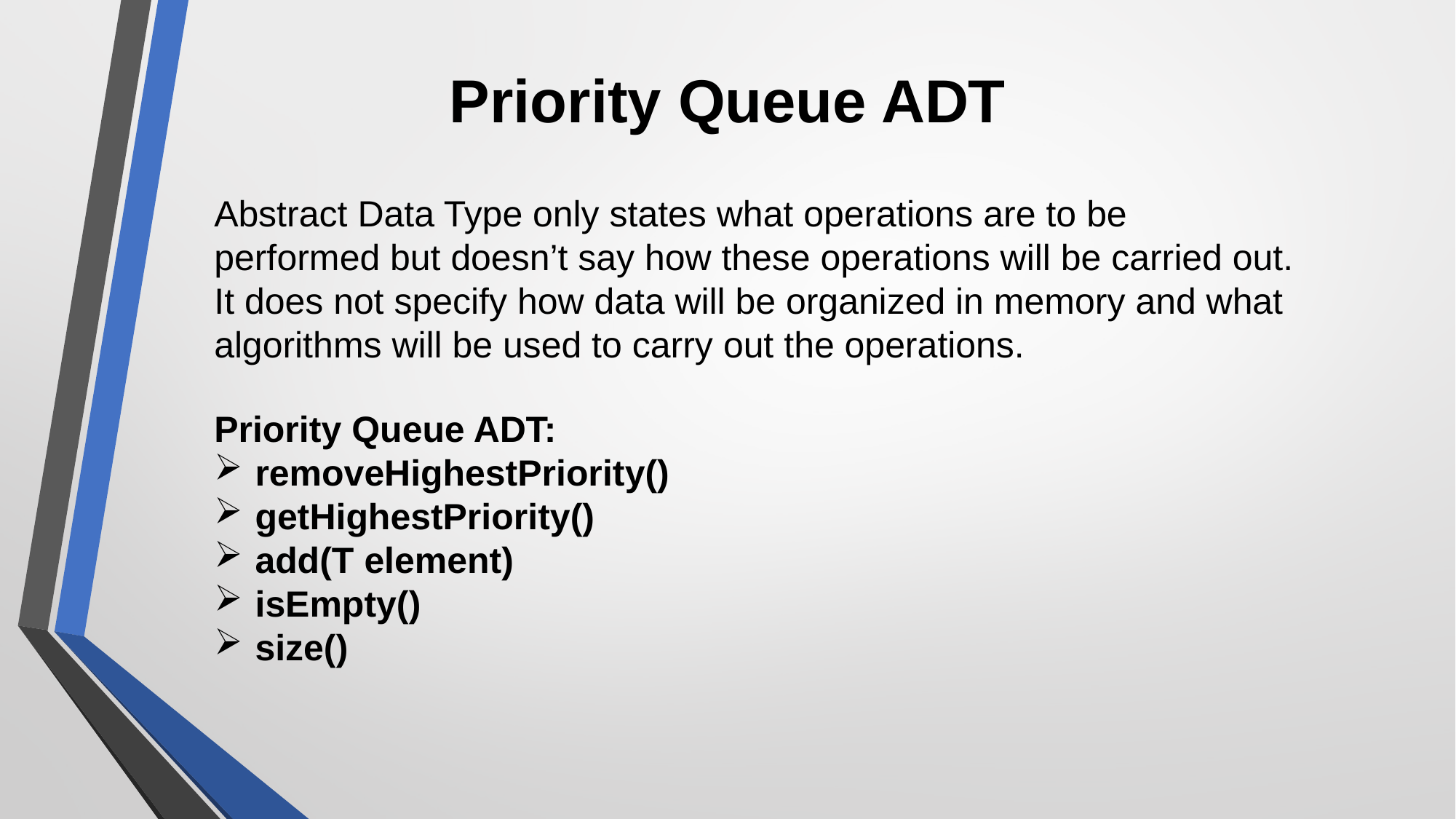

# Priority Queue ADT
Abstract Data Type only states what operations are to be performed but doesn’t say how these operations will be carried out.
It does not specify how data will be organized in memory and what algorithms will be used to carry out the operations.
Priority Queue ADT:
removeHighestPriority()
getHighestPriority()
add(T element)
isEmpty()
size()